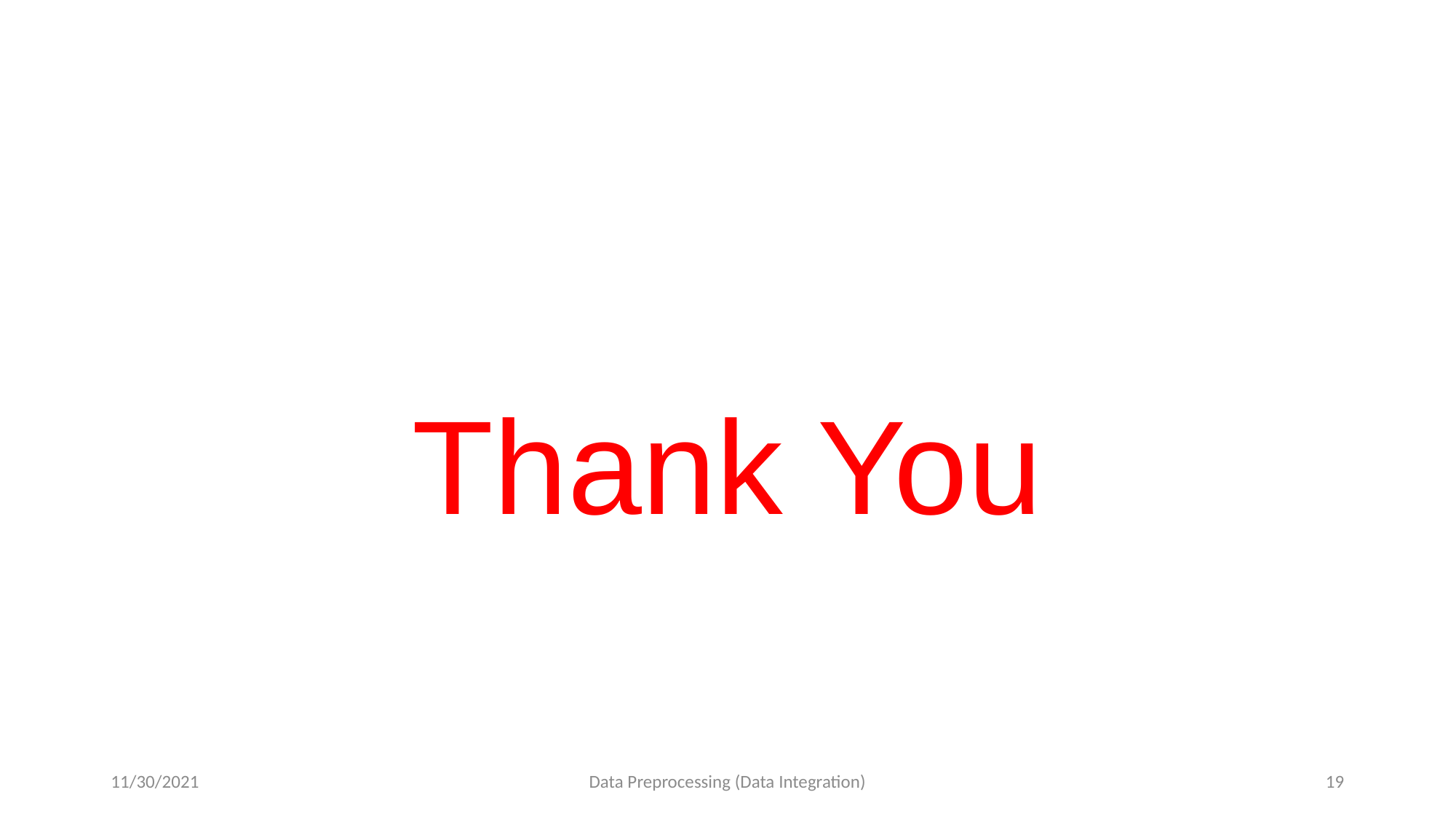

Thank You
11/30/2021
Data Preprocessing (Data Integration)
19